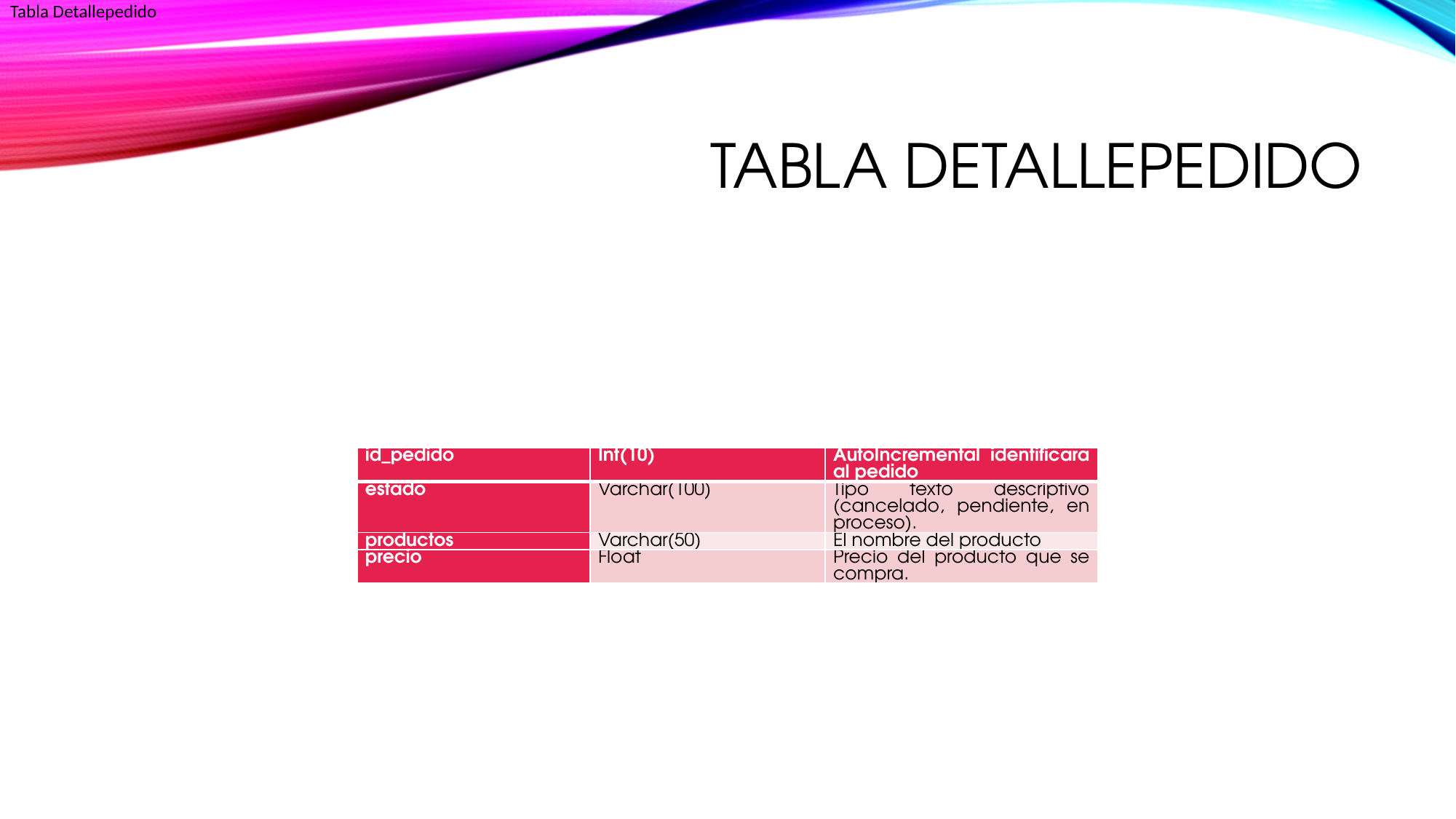

Tabla Detallepedido

# Tabla DEtallePedido
| id\_pedido | Int(10) | AutoIncremental identificara al pedido |
| --- | --- | --- |
| estado | Varchar(100) | Tipo texto descriptivo (cancelado, pendiente, en proceso). |
| productos | Varchar(50) | El nombre del producto |
| precio | Float | Precio del producto que se compra. |